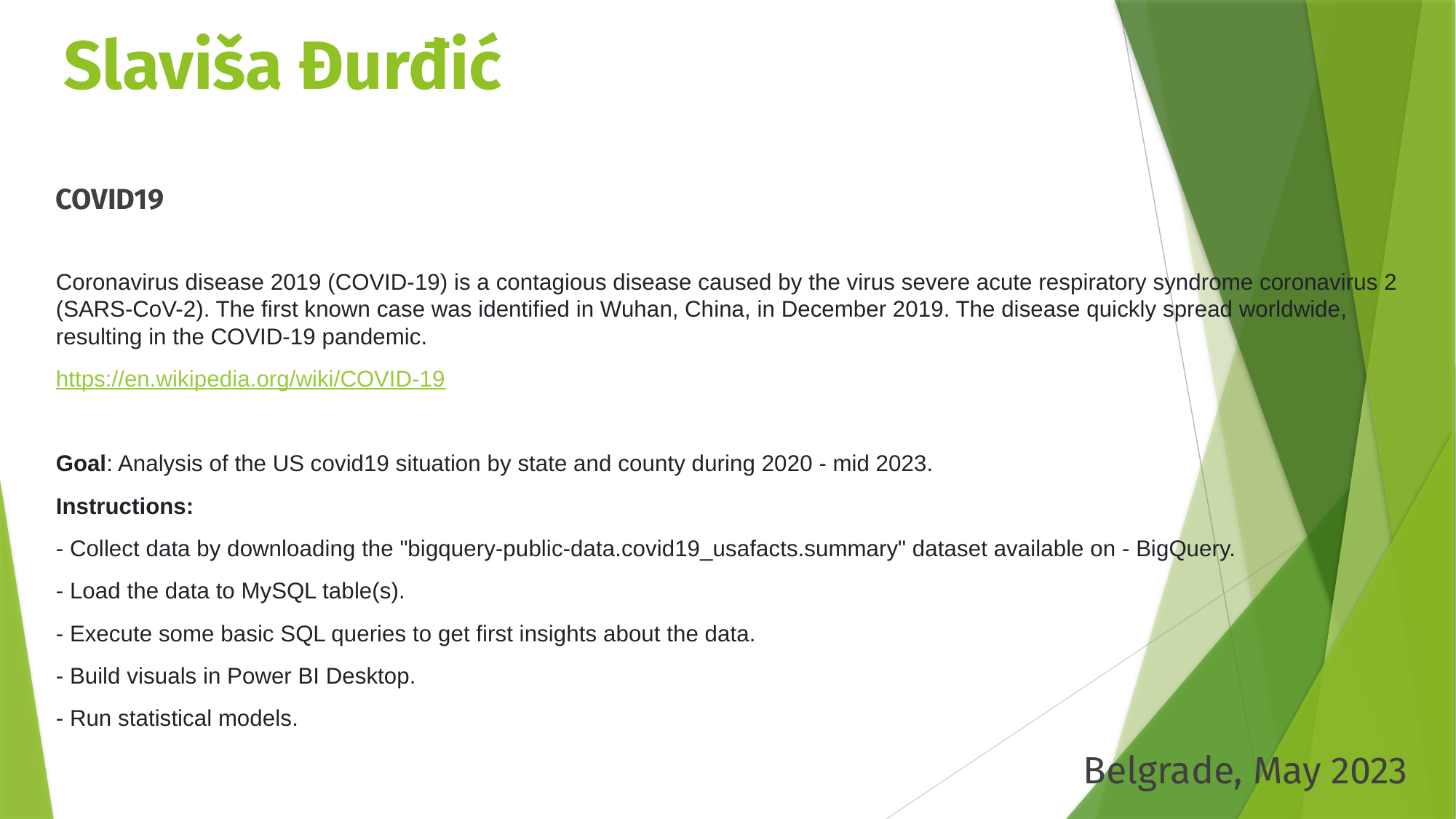

# Slaviša Đurđić
COVID19

Coronavirus disease 2019 (COVID-19) is a contagious disease caused by the virus severe acute respiratory syndrome coronavirus 2 (SARS-CoV-2). The first known case was identified in Wuhan, China, in December 2019. The disease quickly spread worldwide, resulting in the COVID-19 pandemic.
https://en.wikipedia.org/wiki/COVID-19

Goal: Analysis of the US covid19 situation by state and county during 2020 - mid 2023.
Instructions:
- Collect data by downloading the "bigquery-public-data.covid19_usafacts.summary" dataset available on - BigQuery.
- Load the data to MySQL table(s).
- Execute some basic SQL queries to get first insights about the data.
- Build visuals in Power BI Desktop.
- Run statistical models.
Belgrade, May 2023